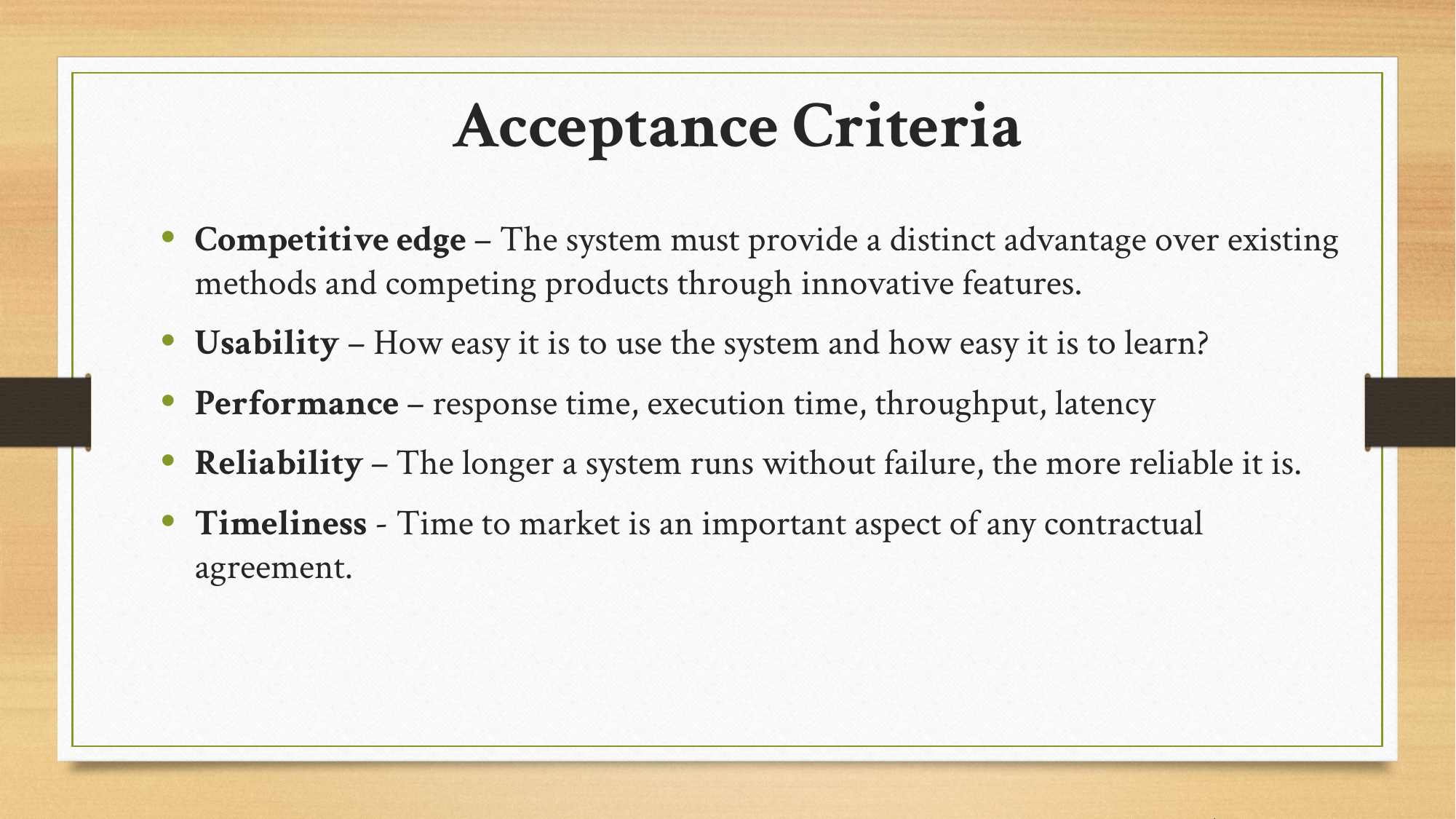

Acceptance Criteria

Competitive edge – The system must provide a distinct advantage over existing methods and competing products through innovative features.
Usability – How easy it is to use the system and how easy it is to learn?
Performance – response time, execution time, throughput, latency
Reliability – The longer a system runs without failure, the more reliable it is.
Timeliness - Time to market is an important aspect of any contractual agreement.
4